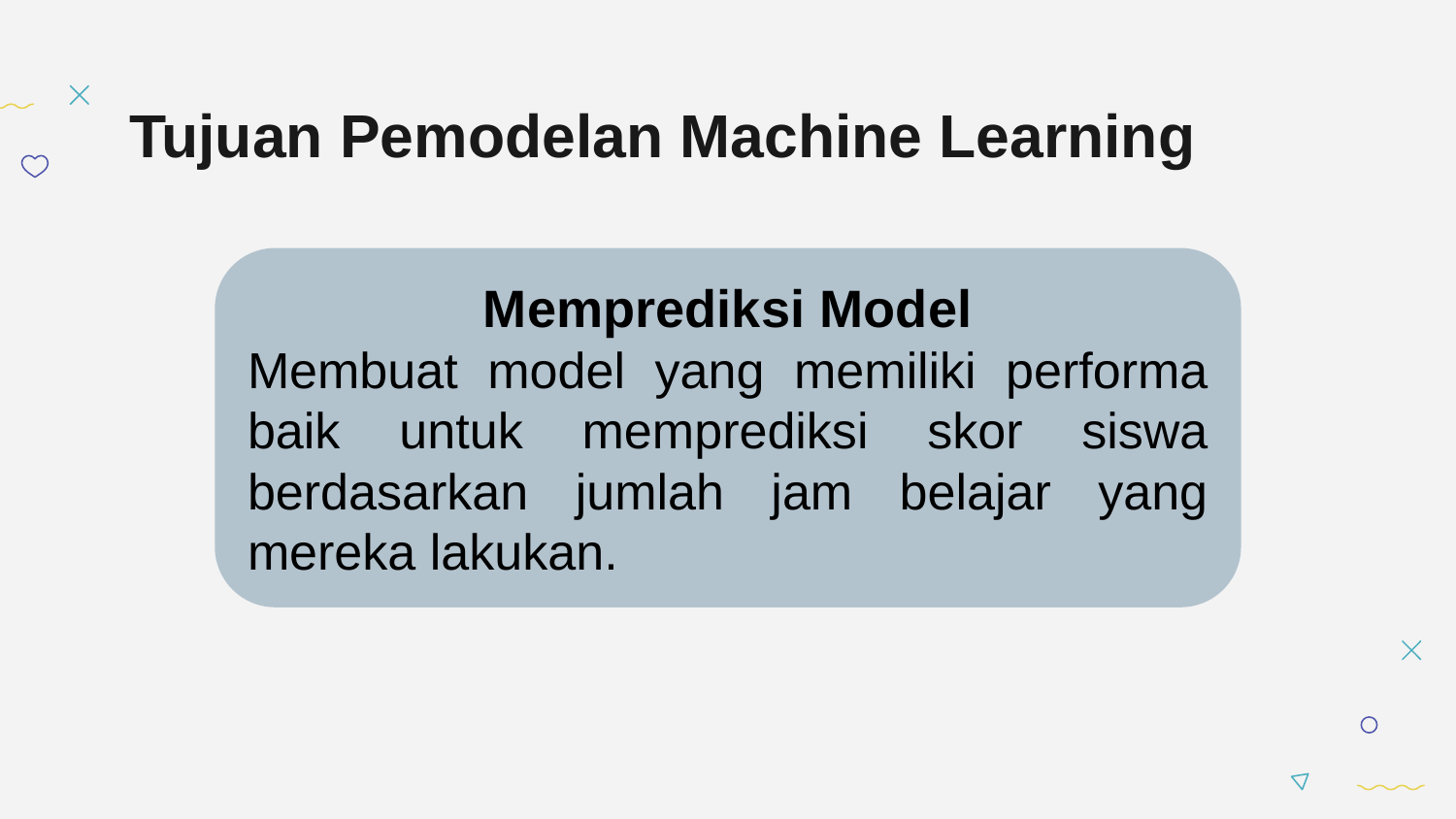

# Tujuan Pemodelan Machine Learning
Memprediksi Model
Membuat model yang memiliki performa baik untuk memprediksi skor siswa berdasarkan jumlah jam belajar yang mereka lakukan.